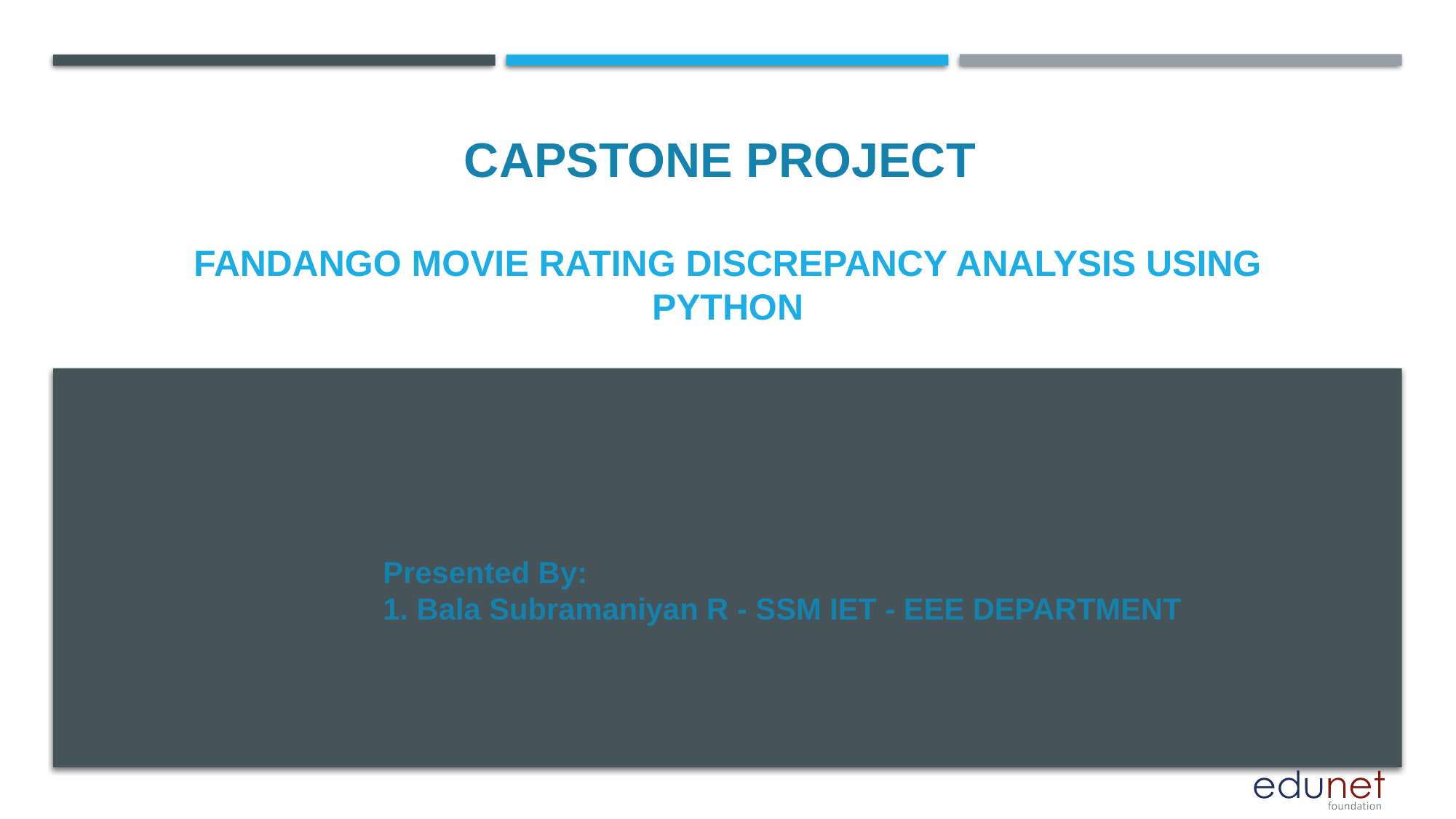

CAPSTONE PROJECT
# Fandango Movie Rating Discrepancy Analysis using Python
Presented By:
1. Bala Subramaniyan R - SSM IET - EEE DEPARTMENT